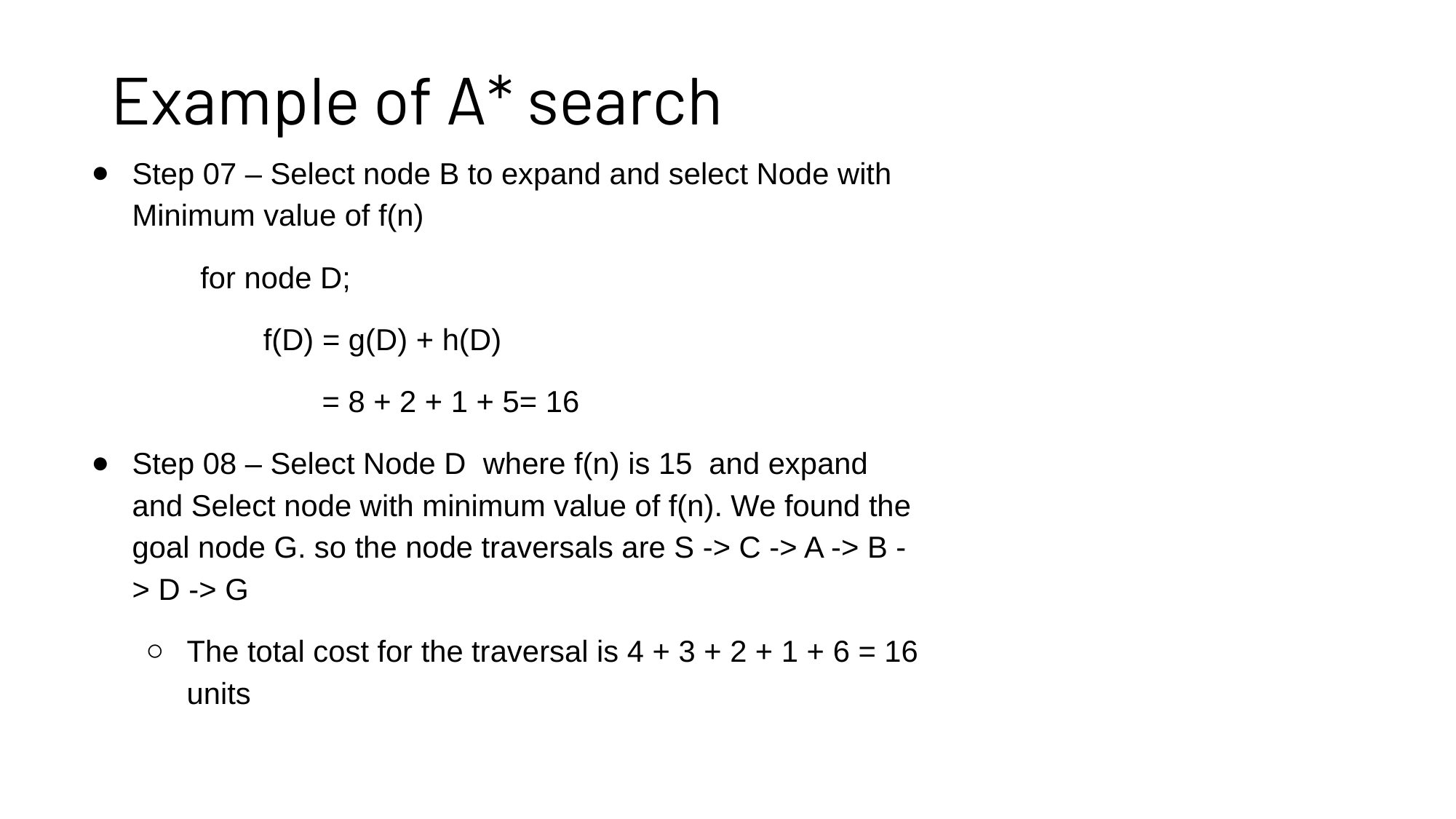

# Example of A* search
Step 07 – Select node B to expand and select Node with Minimum value of f(n)
	for node D;
	 f(D) = g(D) + h(D)
	        = 8 + 2 + 1 + 5= 16
Step 08 – Select Node D  where f(n) is 15  and expand and Select node with minimum value of f(n). We found the goal node G. so the node traversals are S -> C -> A -> B -> D -> G
The total cost for the traversal is 4 + 3 + 2 + 1 + 6 = 16 units